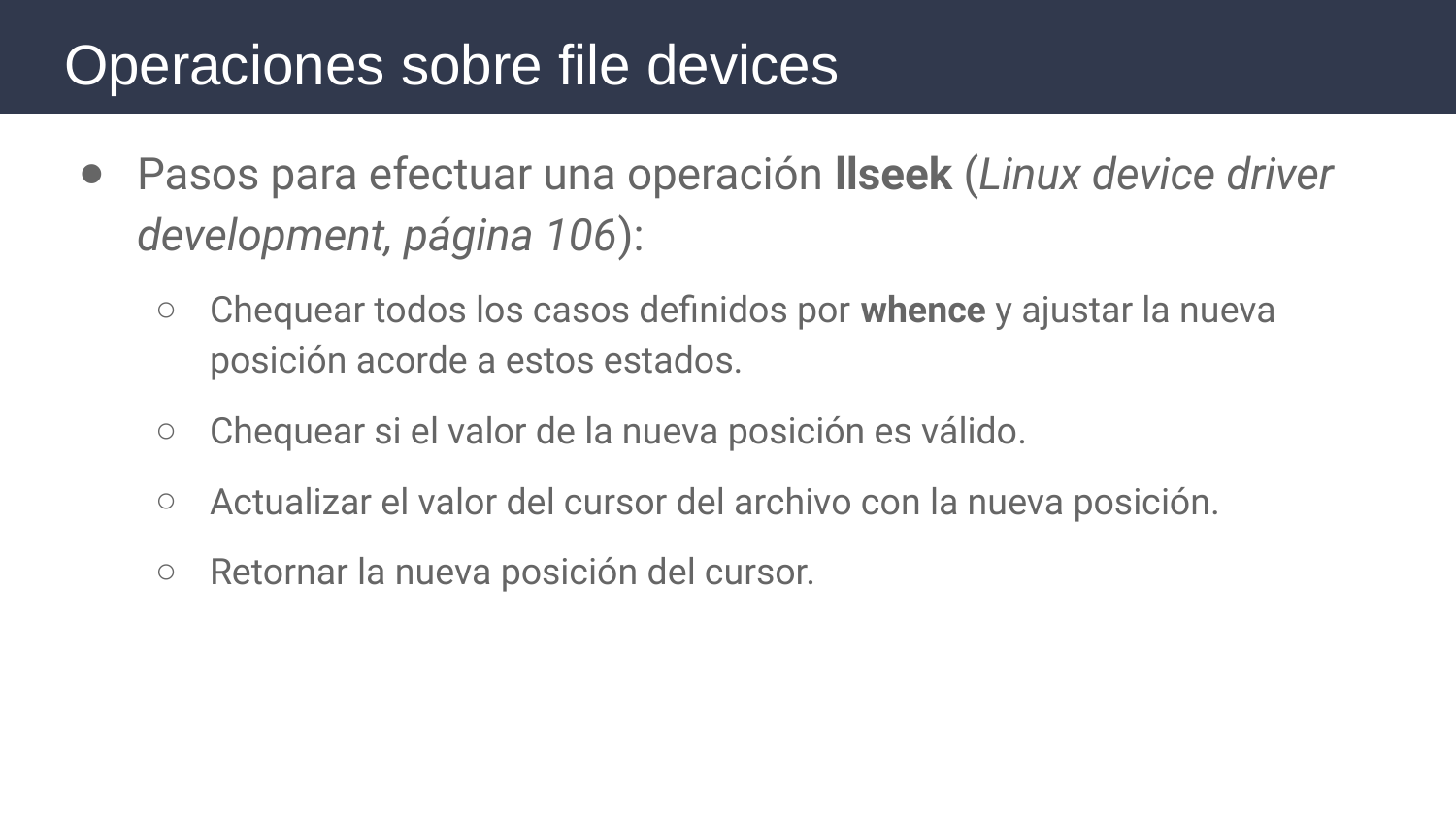

# Operaciones sobre file devices

Pasos para efectuar una operación llseek (Linux device driver development, página 106):
Chequear todos los casos definidos por whence y ajustar la nueva posición acorde a estos estados.
Chequear si el valor de la nueva posición es válido.
Actualizar el valor del cursor del archivo con la nueva posición.
Retornar la nueva posición del cursor.